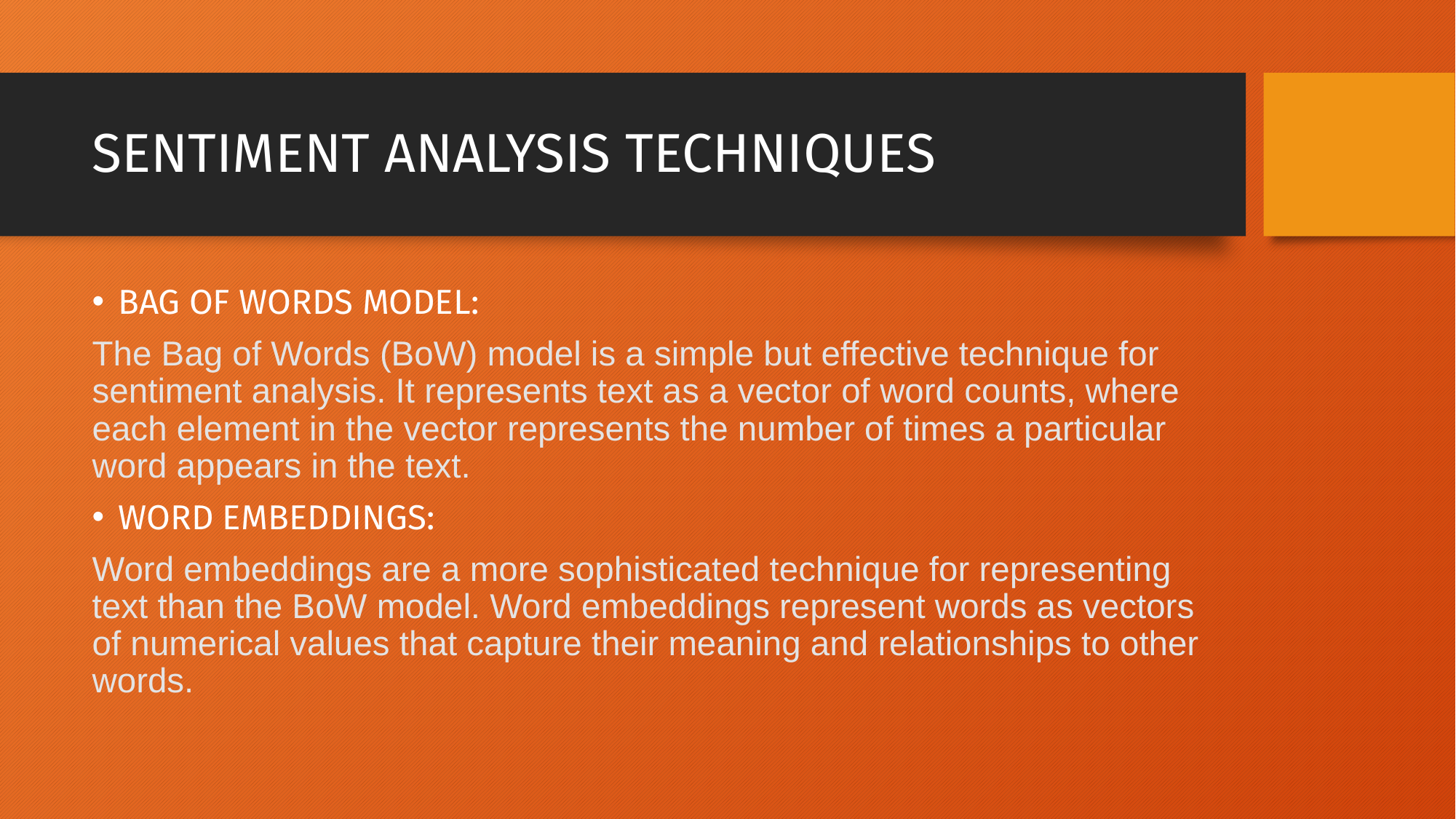

# SENTIMENT ANALYSIS TECHNIQUES
BAG OF WORDS MODEL:
The Bag of Words (BoW) model is a simple but effective technique for sentiment analysis. It represents text as a vector of word counts, where each element in the vector represents the number of times a particular word appears in the text.
WORD EMBEDDINGS:
Word embeddings are a more sophisticated technique for representing text than the BoW model. Word embeddings represent words as vectors of numerical values that capture their meaning and relationships to other words.